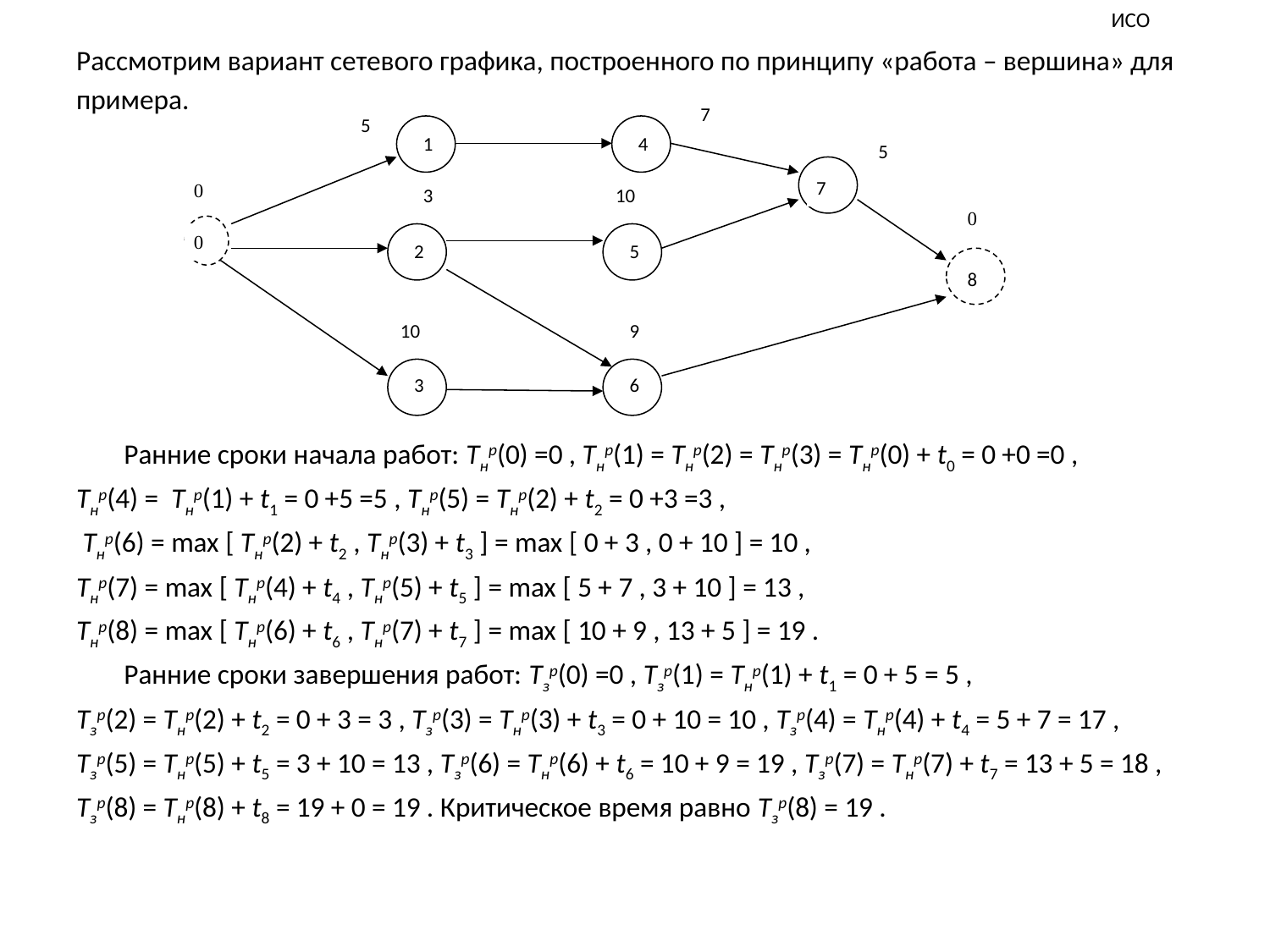

# ИСО
Рассмотрим вариант сетевого графика, построенного по принципу «работа – вершина» для
примера.

	Ранние сроки начала работ: Tнp(0) =0 , Tнp(1) = Tнp(2) = Tнp(3) = Tнp(0) + t0 = 0 +0 =0 ,
Tнp(4) =  Tнp(1) + t1 = 0 +5 =5 , Tнp(5) = Tнp(2) + t2 = 0 +3 =3 ,
 Tнp(6) = max [ Tнp(2) + t2 , Tнp(3) + t3 ] = max [ 0 + 3 , 0 + 10 ] = 10 ,
Tнp(7) = max [ Tнp(4) + t4 , Tнp(5) + t5 ] = max [ 5 + 7 , 3 + 10 ] = 13 ,
Tнp(8) = max [ Tнp(6) + t6 , Tнp(7) + t7 ] = max [ 10 + 9 , 13 + 5 ] = 19 .
	Ранние сроки завершения работ: Tзp(0) =0 , Tзp(1) = Tнp(1) + t1 = 0 + 5 = 5 ,
Tзp(2) = Tнp(2) + t2 = 0 + 3 = 3 , Tзp(3) = Tнp(3) + t3 = 0 + 10 = 10 , Tзp(4) = Tнp(4) + t4 = 5 + 7 = 17 ,
Tзp(5) = Tнp(5) + t5 = 3 + 10 = 13 , Tзp(6) = Tнp(6) + t6 = 10 + 9 = 19 , Tзp(7) = Tнp(7) + t7 = 13 + 5 = 18 ,
Tзp(8) = Tнp(8) + t8 = 19 + 0 = 19 . Критическое время равно Tзp(8) = 19 .
7
5

1
4
5

7
0
3
10
0
0

2
5

8
10
9

3
6